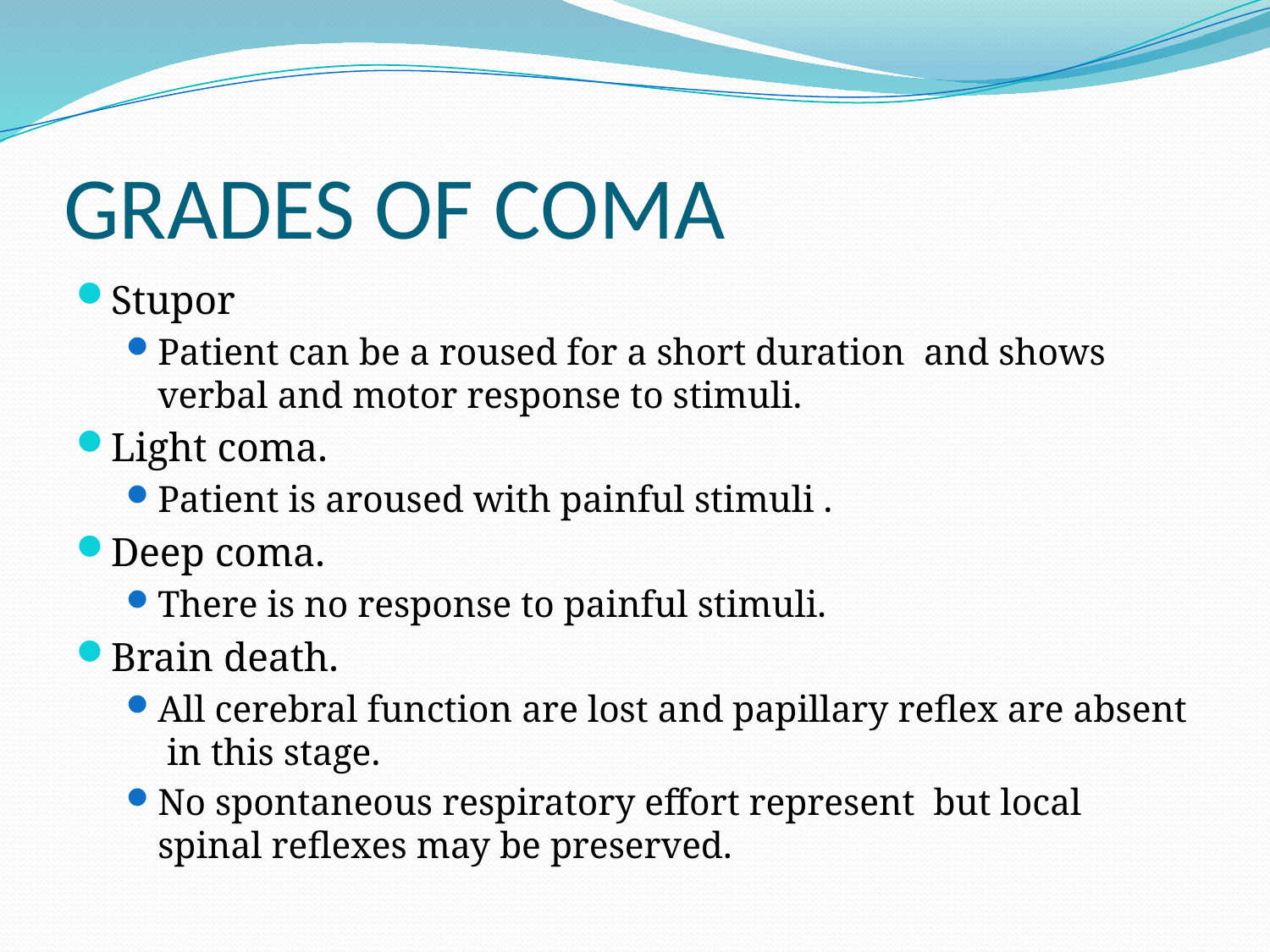

# GRADES OF COMA
Stupor
Patient can be a roused for a short duration  and shows verbal and motor response to stimuli.
Light coma.
Patient is aroused with painful stimuli .
Deep coma.
There is no response to painful stimuli.
Brain death.
All cerebral function are lost and papillary reflex are absent  in this stage.
No spontaneous respiratory effort represent  but local spinal reflexes may be preserved.